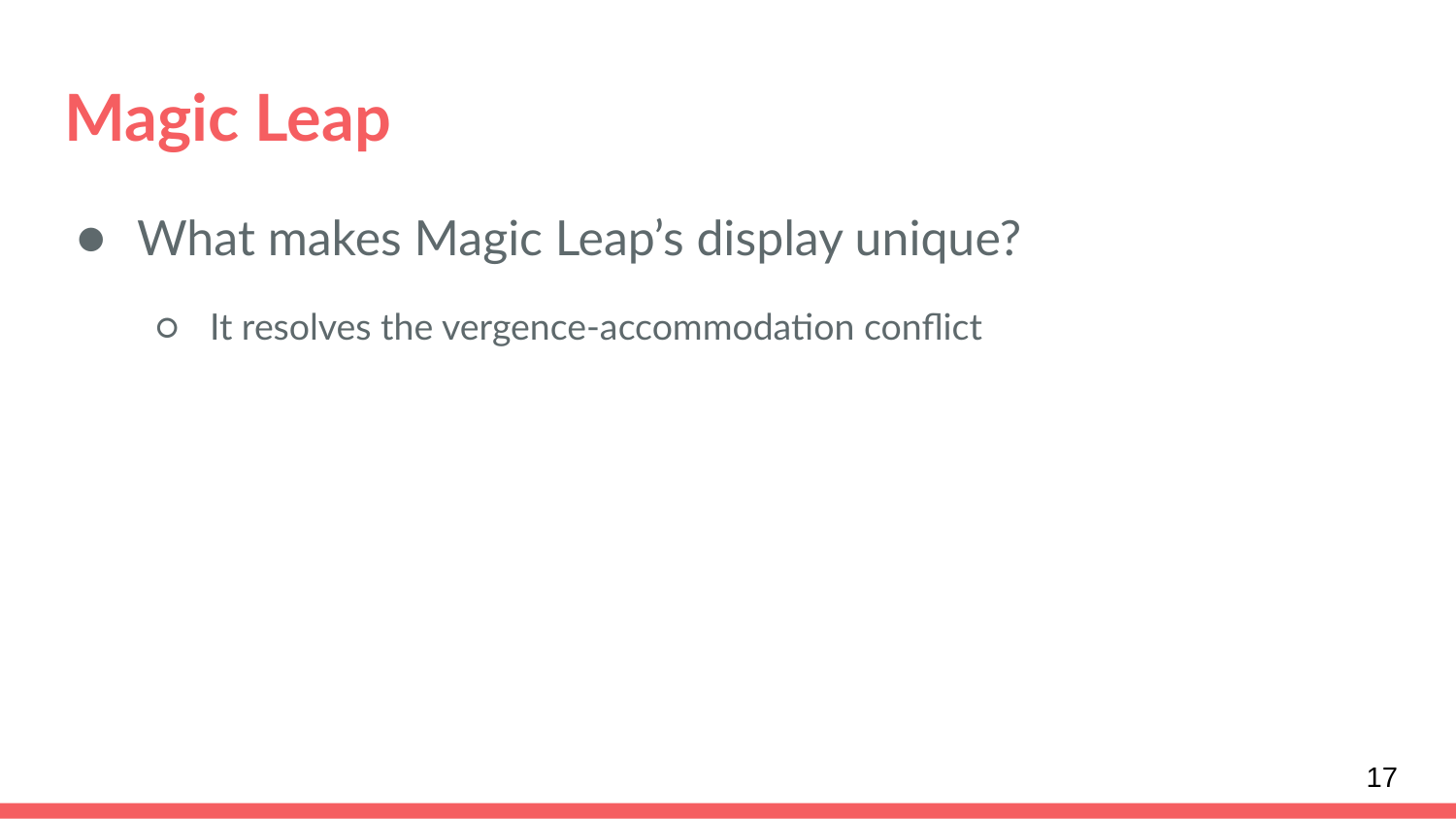

# Magic Leap
What makes Magic Leap’s display unique?
It resolves the vergence-accommodation conflict
17